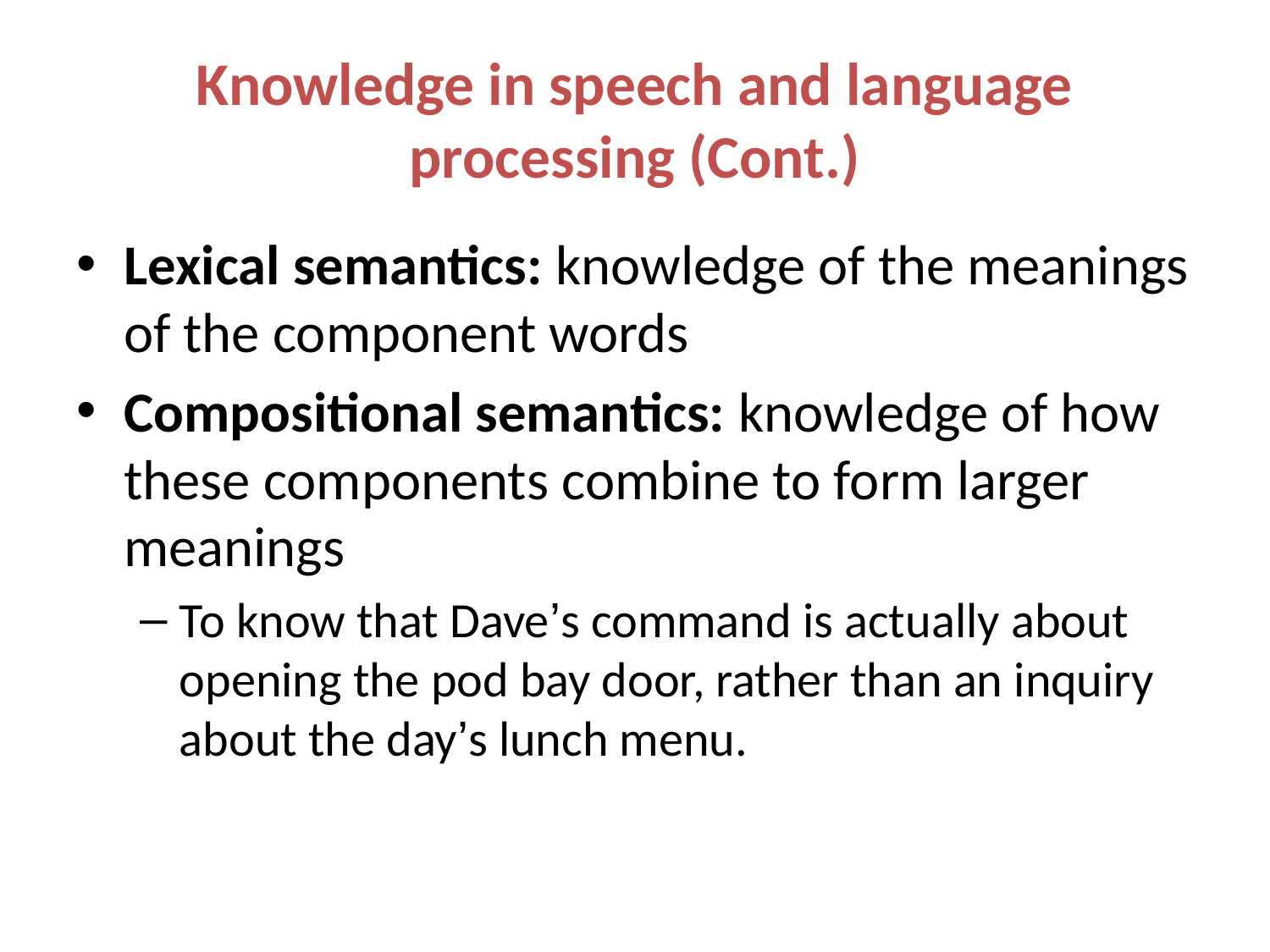

# Knowledge in speech and language processing (Cont.)
Lexical semantics: knowledge of the meanings of the component words
Compositional semantics: knowledge of how these components combine to form larger meanings
To know that Dave’s command is actually about opening the pod bay door, rather than an inquiry about the day’s lunch menu.